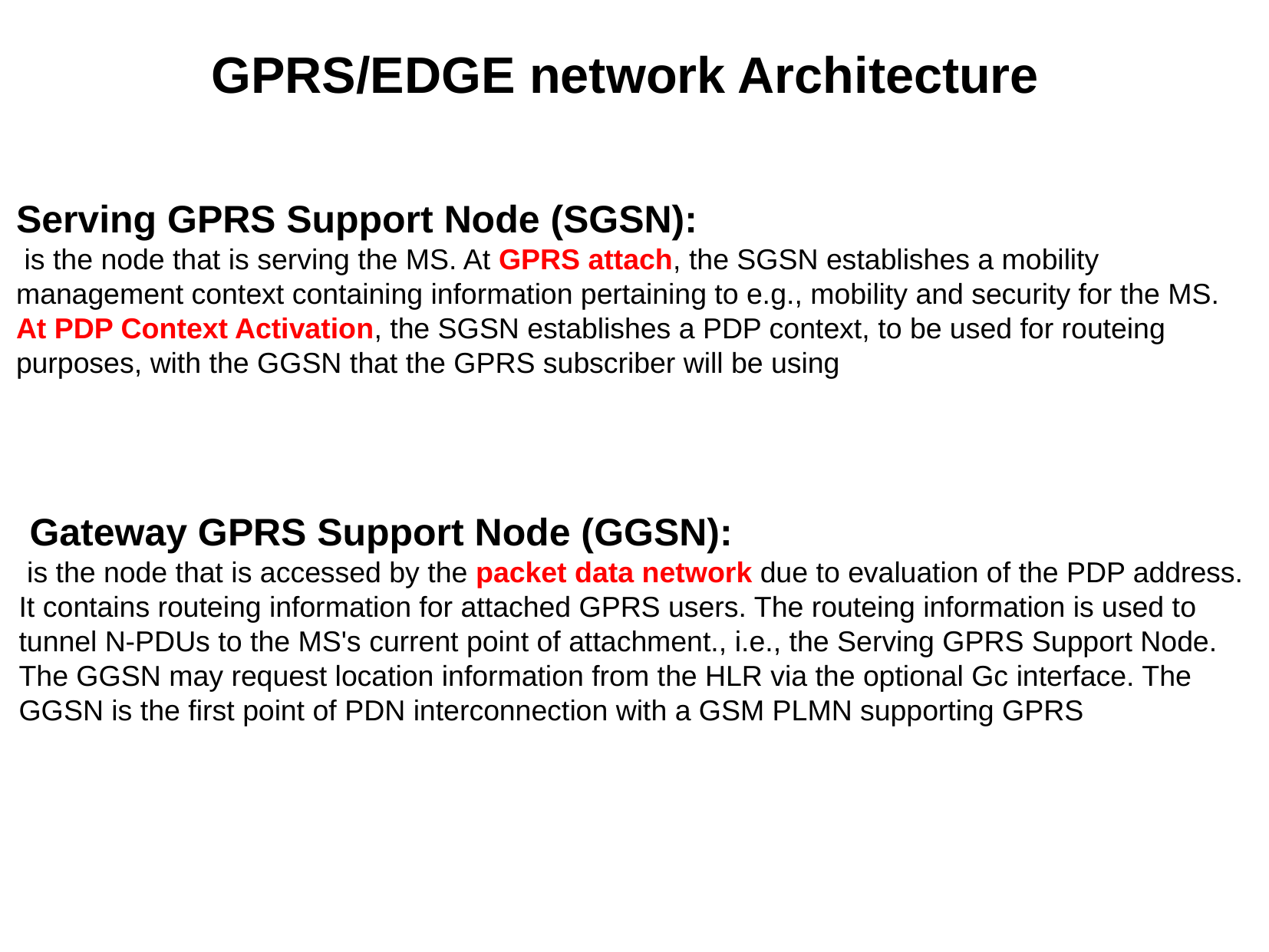

GPRS/EDGE network Architecture
Serving GPRS Support Node (SGSN):
 is the node that is serving the MS. At GPRS attach, the SGSN establishes a mobility management context containing information pertaining to e.g., mobility and security for the MS. At PDP Context Activation, the SGSN establishes a PDP context, to be used for routeing purposes, with the GGSN that the GPRS subscriber will be using
 Gateway GPRS Support Node (GGSN):
 is the node that is accessed by the packet data network due to evaluation of the PDP address.
It contains routeing information for attached GPRS users. The routeing information is used to tunnel N‑PDUs to the MS's current point of attachment., i.e., the Serving GPRS Support Node. The GGSN may request location information from the HLR via the optional Gc interface. The GGSN is the first point of PDN interconnection with a GSM PLMN supporting GPRS